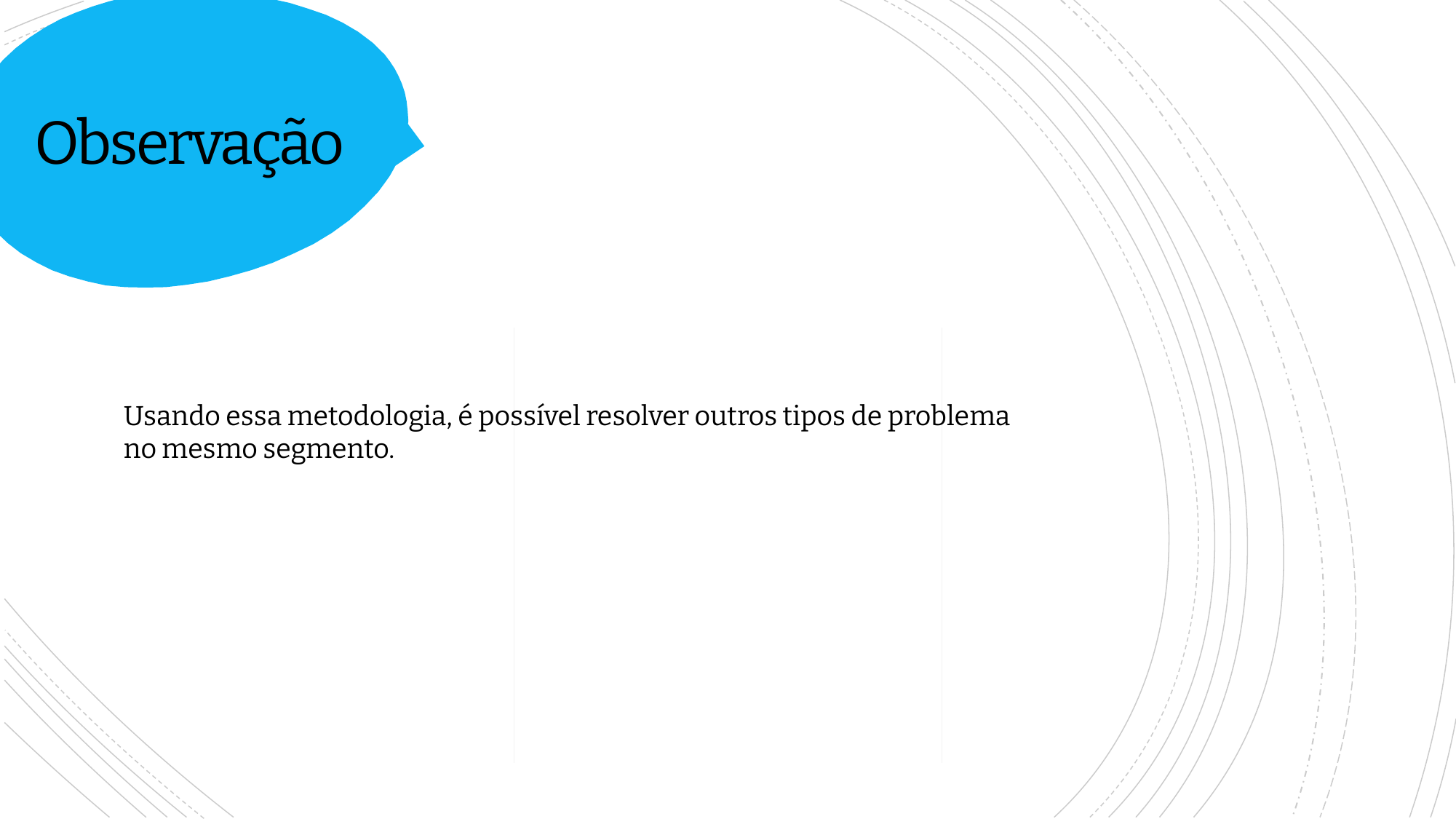

# Observação
Usando essa metodologia, é possível resolver outros tipos de problema no mesmo segmento.